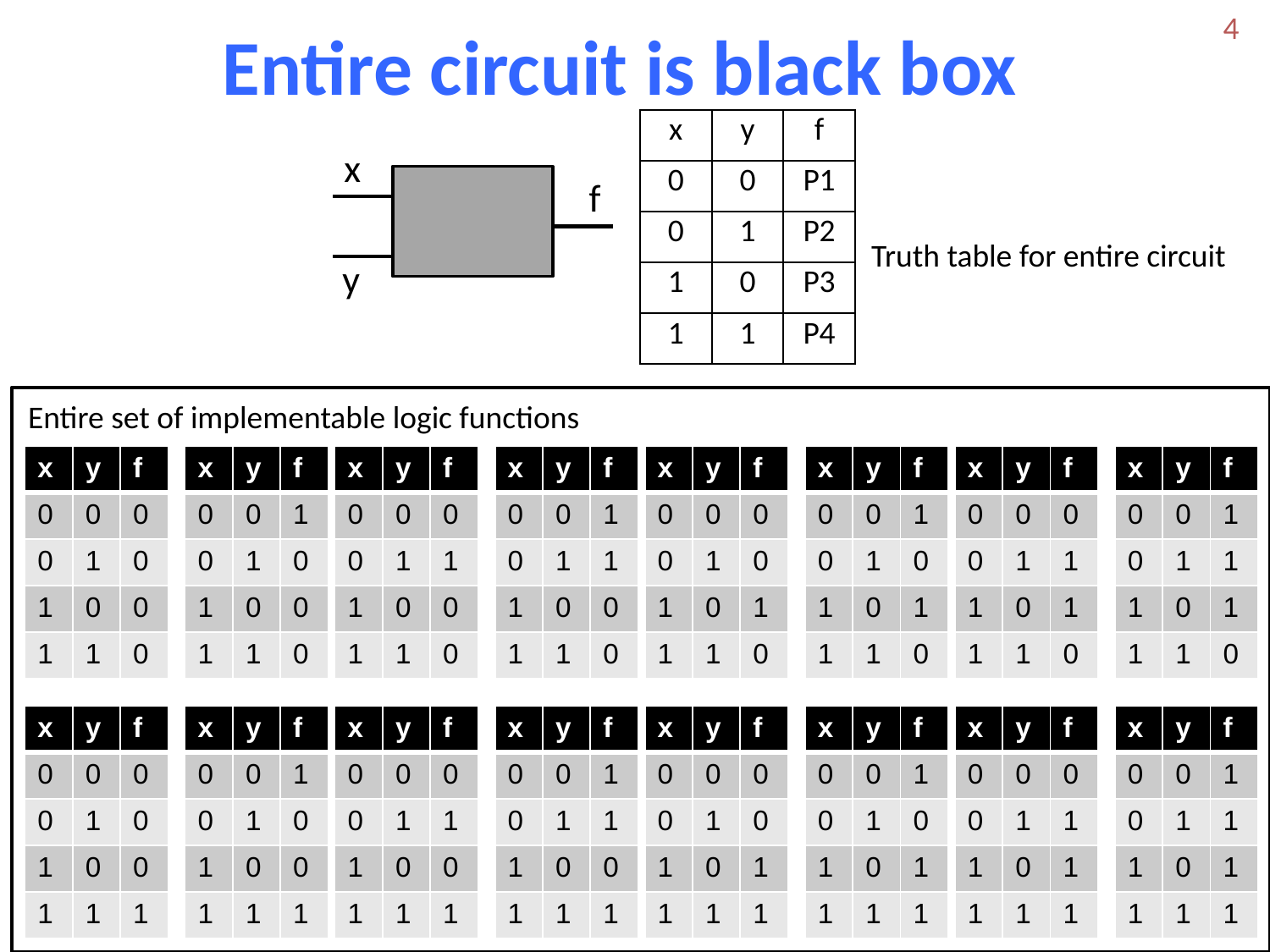

# Entire circuit is black box
4
| x | y | f |
| --- | --- | --- |
| 0 | 0 | P1 |
| 0 | 1 | P2 |
| 1 | 0 | P3 |
| 1 | 1 | P4 |
x

f
Truth table for entire circuit
y

Entire set of implementable logic functions
| x | y | f |
| --- | --- | --- |
| 0 | 0 | 0 |
| 0 | 1 | 0 |
| 1 | 0 | 0 |
| 1 | 1 | 0 |
| x | y | f |
| --- | --- | --- |
| 0 | 0 | 1 |
| 0 | 1 | 0 |
| 1 | 0 | 0 |
| 1 | 1 | 0 |
| x | y | f |
| --- | --- | --- |
| 0 | 0 | 0 |
| 0 | 1 | 1 |
| 1 | 0 | 0 |
| 1 | 1 | 0 |
| x | y | f |
| --- | --- | --- |
| 0 | 0 | 1 |
| 0 | 1 | 1 |
| 1 | 0 | 0 |
| 1 | 1 | 0 |
| x | y | f |
| --- | --- | --- |
| 0 | 0 | 0 |
| 0 | 1 | 0 |
| 1 | 0 | 1 |
| 1 | 1 | 0 |
| x | y | f |
| --- | --- | --- |
| 0 | 0 | 1 |
| 0 | 1 | 0 |
| 1 | 0 | 1 |
| 1 | 1 | 0 |
| x | y | f |
| --- | --- | --- |
| 0 | 0 | 0 |
| 0 | 1 | 1 |
| 1 | 0 | 1 |
| 1 | 1 | 0 |
| x | y | f |
| --- | --- | --- |
| 0 | 0 | 1 |
| 0 | 1 | 1 |
| 1 | 0 | 1 |
| 1 | 1 | 0 |
| x | y | f |
| --- | --- | --- |
| 0 | 0 | 0 |
| 0 | 1 | 0 |
| 1 | 0 | 0 |
| 1 | 1 | 1 |
| x | y | f |
| --- | --- | --- |
| 0 | 0 | 1 |
| 0 | 1 | 0 |
| 1 | 0 | 0 |
| 1 | 1 | 1 |
| x | y | f |
| --- | --- | --- |
| 0 | 0 | 0 |
| 0 | 1 | 1 |
| 1 | 0 | 0 |
| 1 | 1 | 1 |
| x | y | f |
| --- | --- | --- |
| 0 | 0 | 1 |
| 0 | 1 | 1 |
| 1 | 0 | 0 |
| 1 | 1 | 1 |
| x | y | f |
| --- | --- | --- |
| 0 | 0 | 0 |
| 0 | 1 | 0 |
| 1 | 0 | 1 |
| 1 | 1 | 1 |
| x | y | f |
| --- | --- | --- |
| 0 | 0 | 1 |
| 0 | 1 | 0 |
| 1 | 0 | 1 |
| 1 | 1 | 1 |
| x | y | f |
| --- | --- | --- |
| 0 | 0 | 0 |
| 0 | 1 | 1 |
| 1 | 0 | 1 |
| 1 | 1 | 1 |
| x | y | f |
| --- | --- | --- |
| 0 | 0 | 1 |
| 0 | 1 | 1 |
| 1 | 0 | 1 |
| 1 | 1 | 1 |